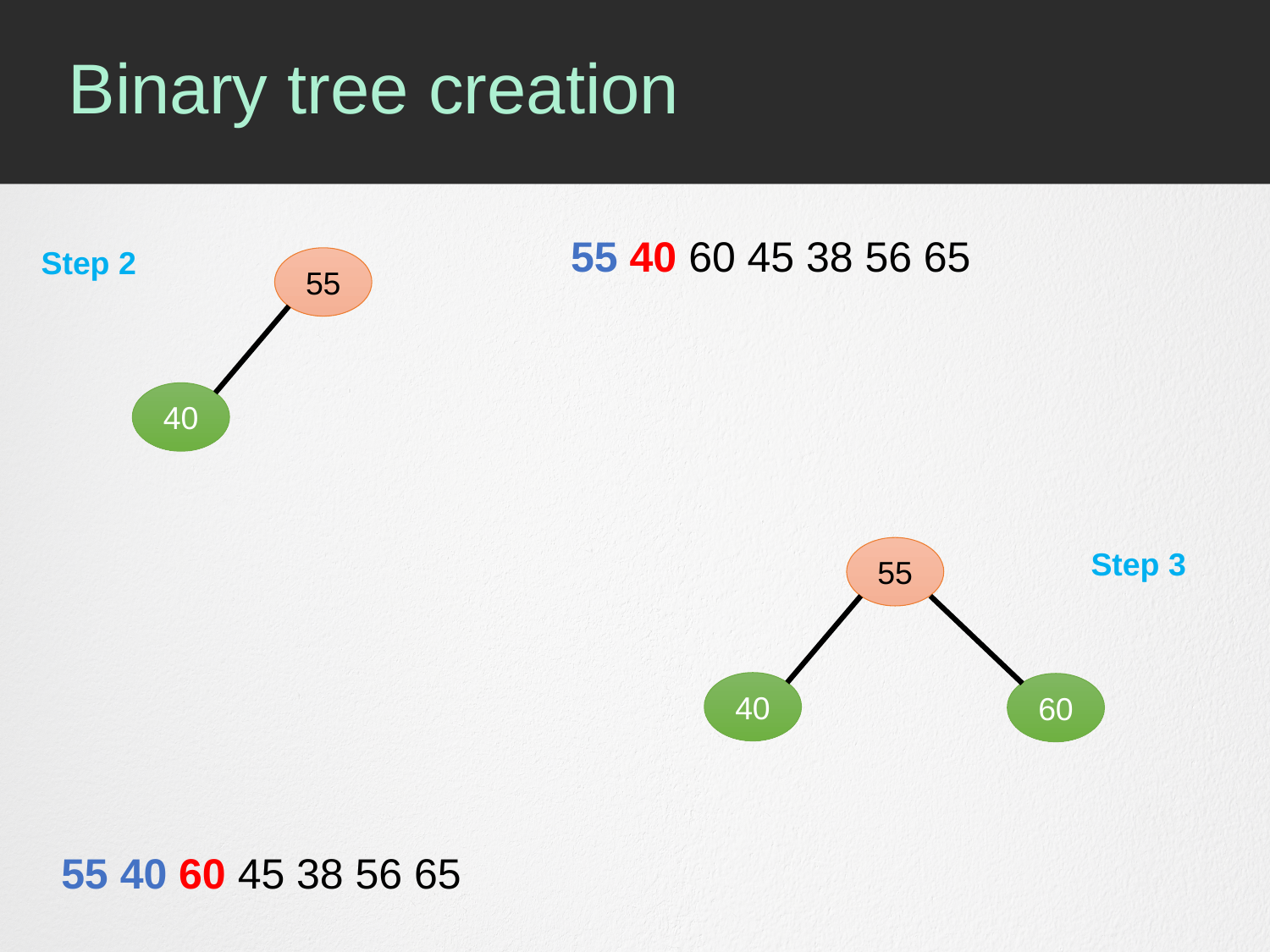

# Binary tree creation
55 40 60 45 38 56 65
Step 2
55
40
55
Step 3
40
60
55 40 60 45 38 56 65